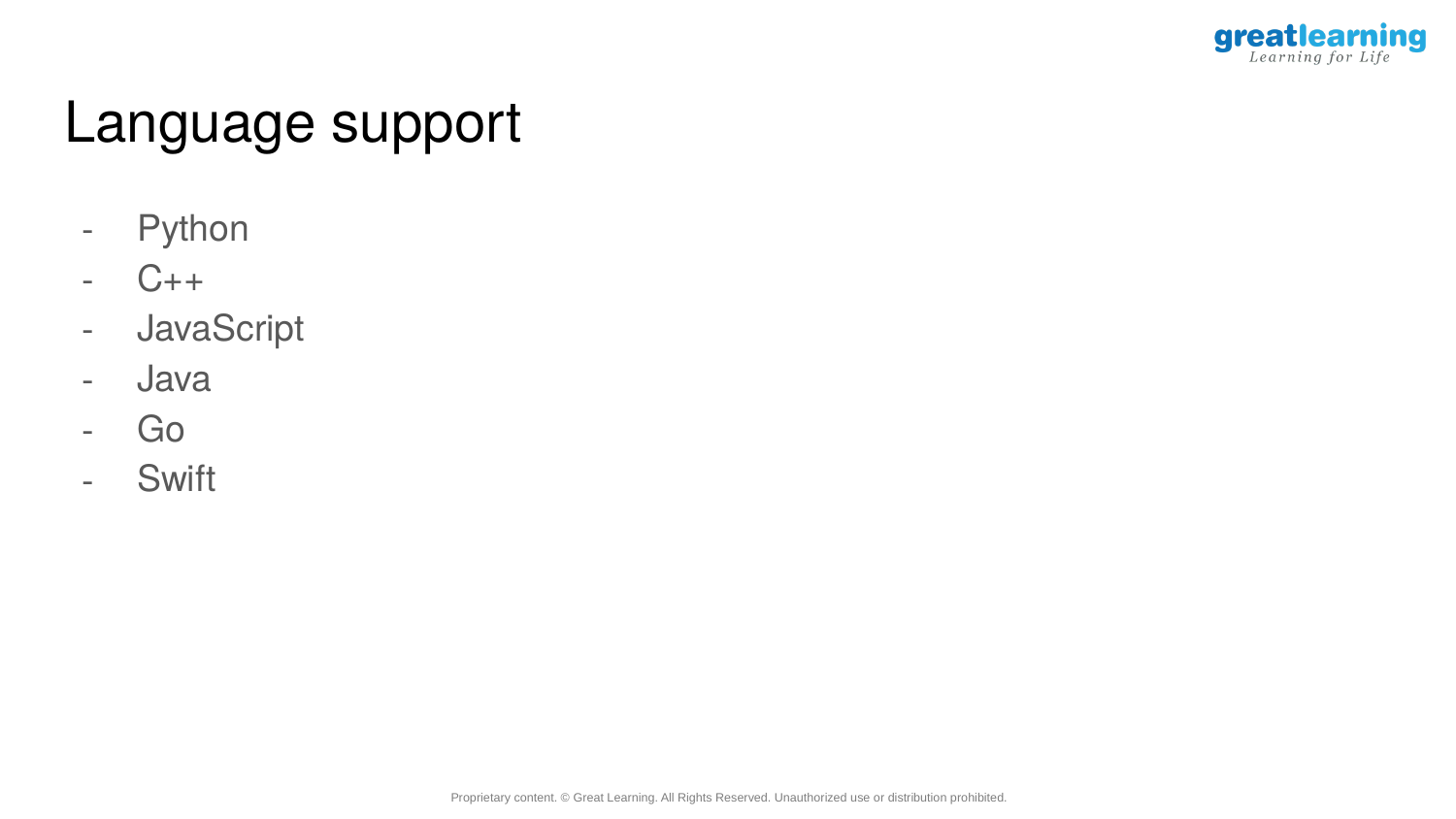

# Language support
Python
C++
JavaScript
Java
Go
Swift